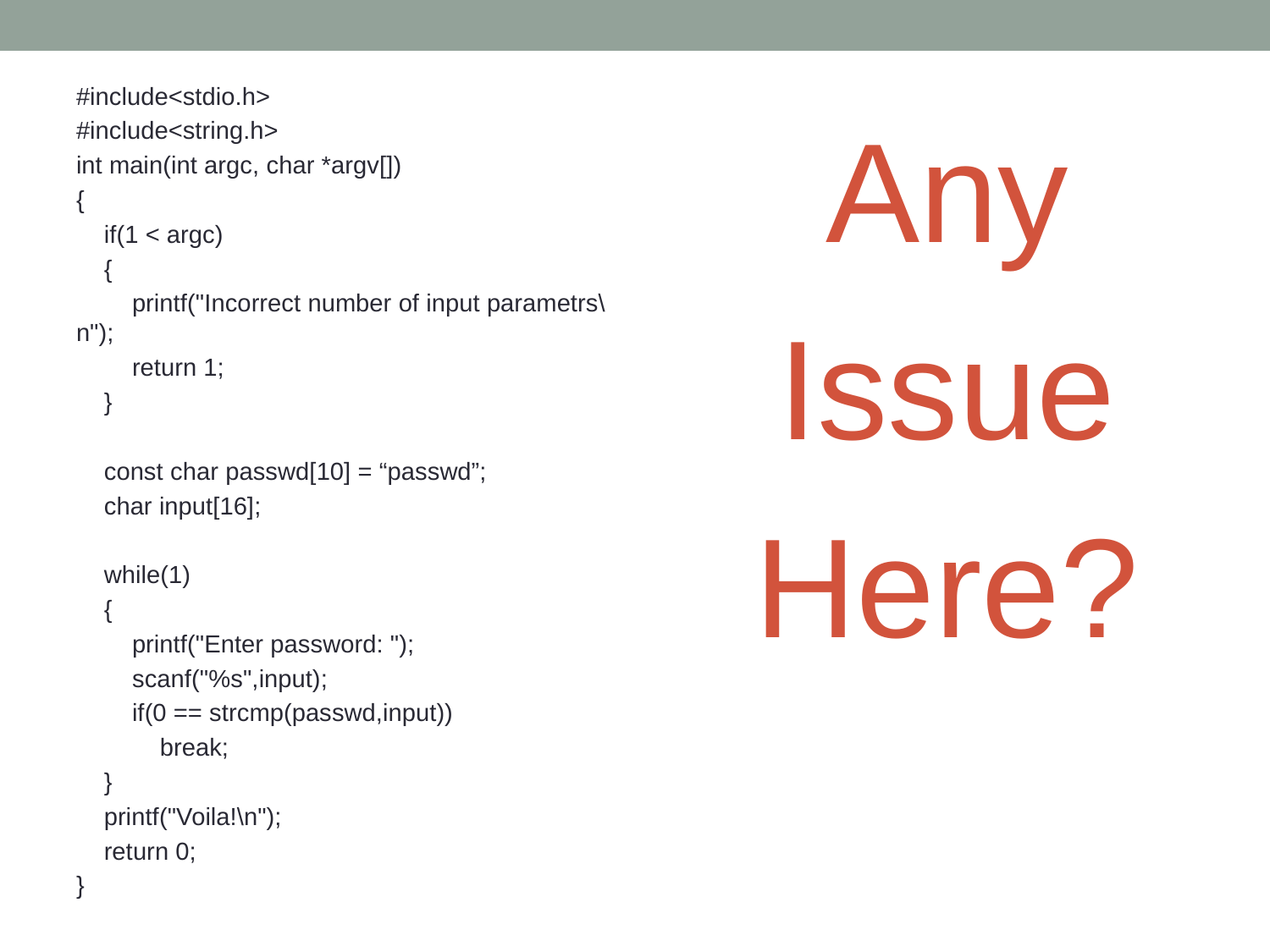

#include<stdio.h>
#include<string.h>
int main(int argc, char *argv[])
{
    if(1 < argc)
    {
        printf("Incorrect number of input parametrs\n");
        return 1;
    }

    const char passwd[10] = “passwd”;
    char input[16];

    while(1)
    {
        printf("Enter password: ");
        scanf("%s",input);
        if(0 == strcmp(passwd,input))
            break;
    }
    printf("Voila!\n");
    return 0;
}

Any
Issue
Here?